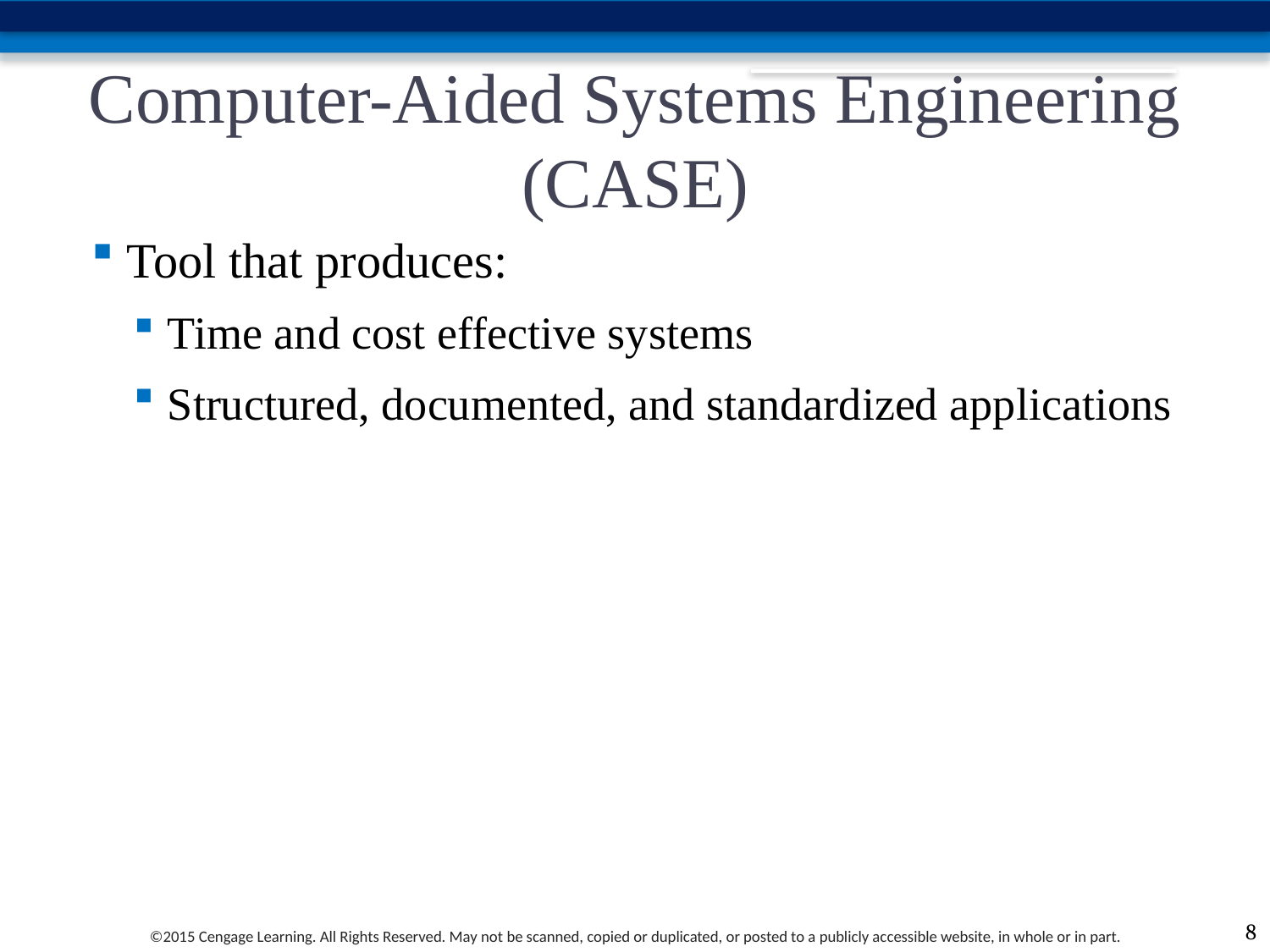

# Computer-Aided Systems Engineering (CASE)
Tool that produces:
Time and cost effective systems
Structured, documented, and standardized applications
8